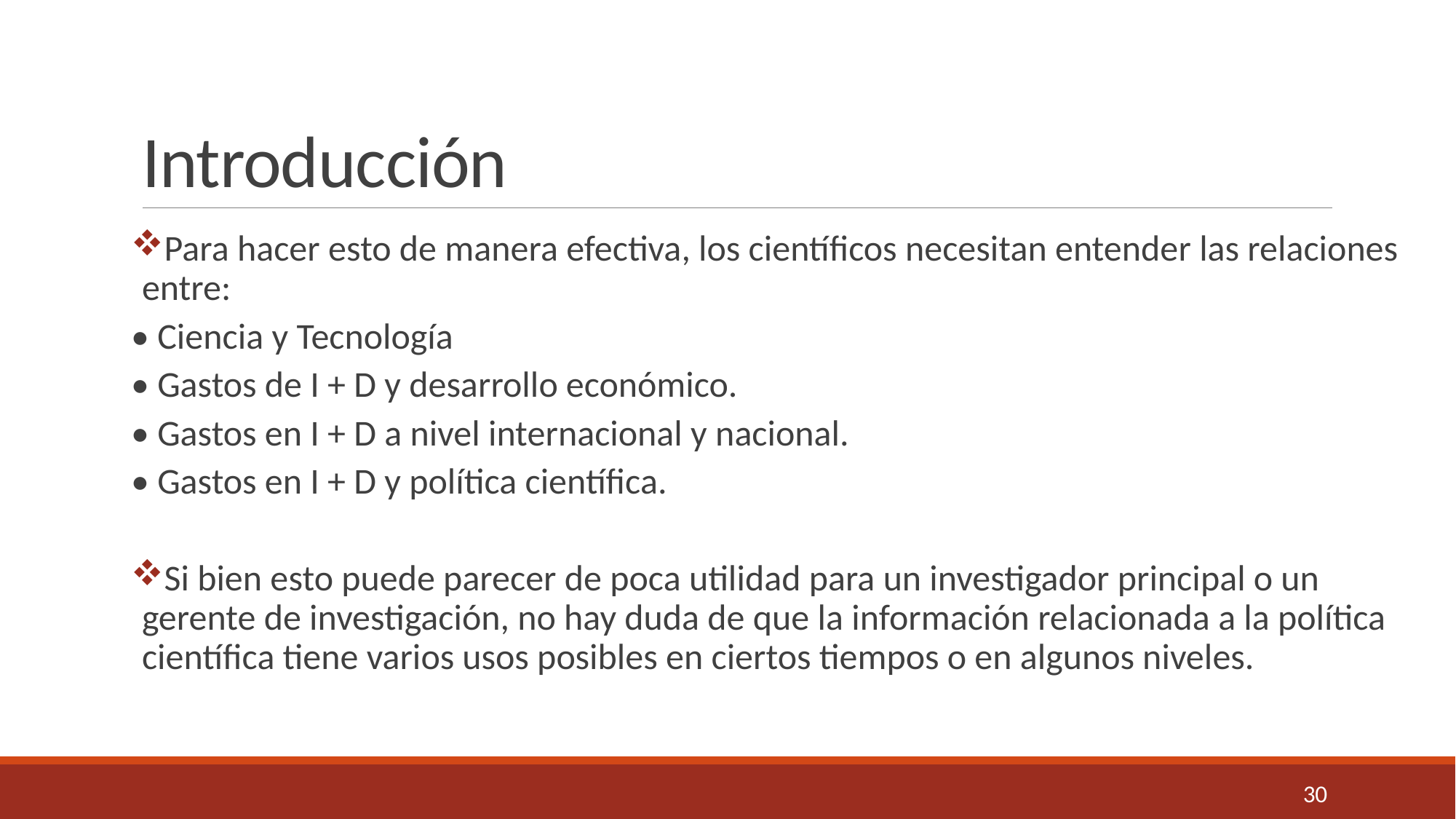

# Introducción
Para hacer esto de manera efectiva, los científicos necesitan entender las relaciones entre:
• Ciencia y Tecnología
• Gastos de I + D y desarrollo económico.
• Gastos en I + D a nivel internacional y nacional.
• Gastos en I + D y política científica.

Si bien esto puede parecer de poca utilidad para un investigador principal o un gerente de investigación, no hay duda de que la información relacionada a la política científica tiene varios usos posibles en ciertos tiempos o en algunos niveles.
30